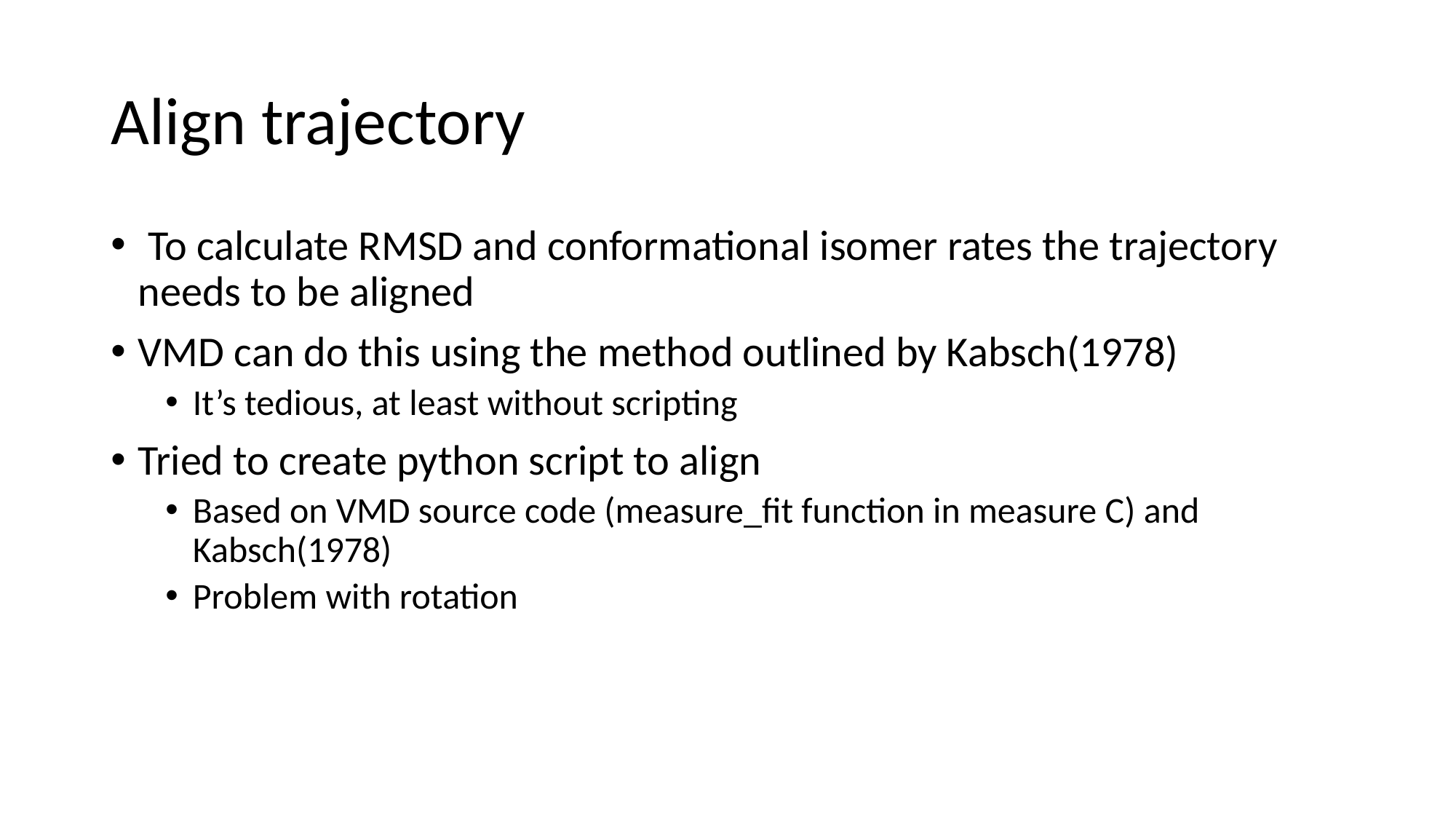

# Align trajectory
 To calculate RMSD and conformational isomer rates the trajectory needs to be aligned
VMD can do this using the method outlined by Kabsch(1978)
It’s tedious, at least without scripting
Tried to create python script to align
Based on VMD source code (measure_fit function in measure C) and Kabsch(1978)
Problem with rotation